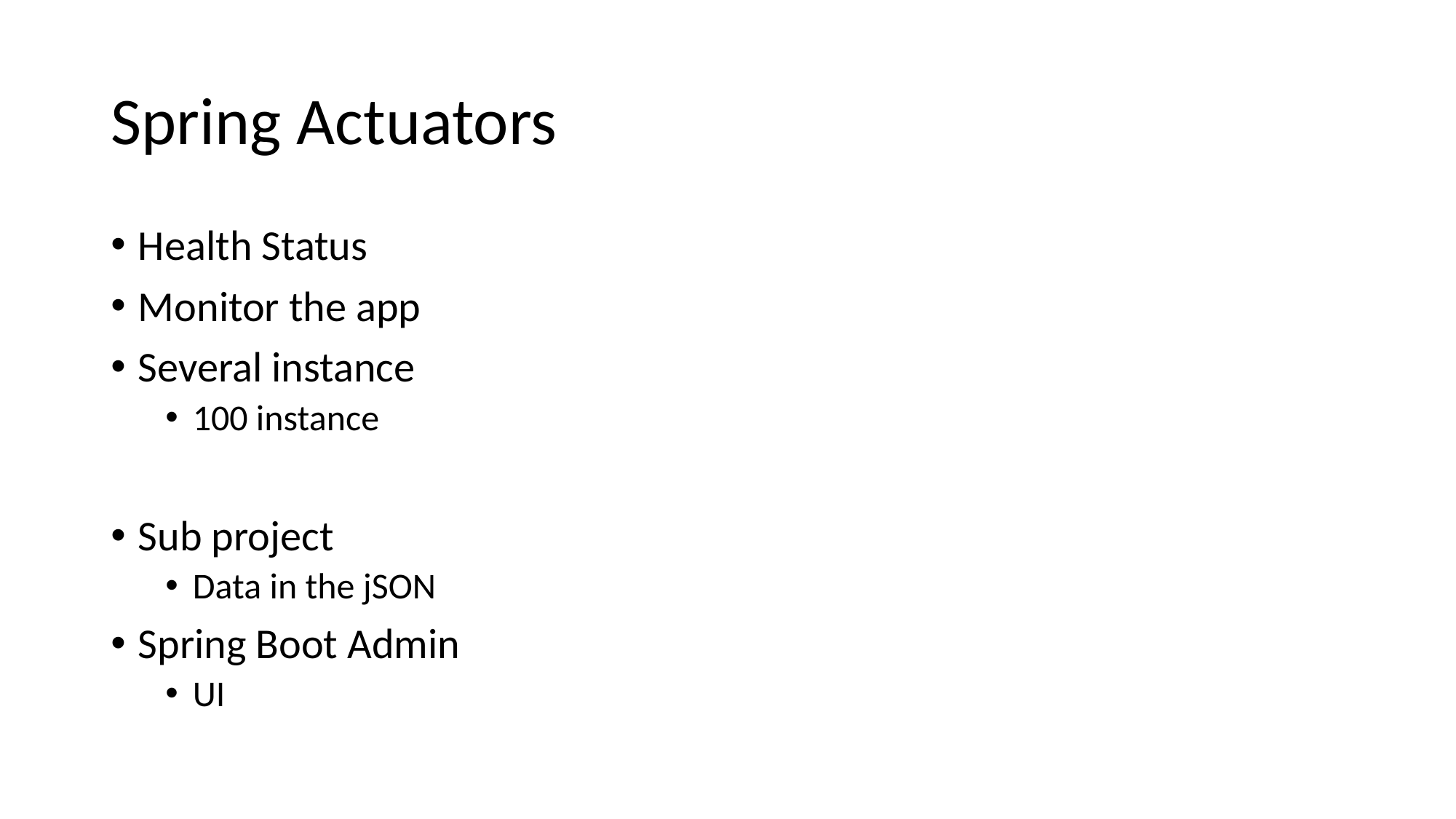

# Spring Actuators
Health Status
Monitor the app
Several instance
100 instance

Sub project
Data in the jSON
Spring Boot Admin
UI